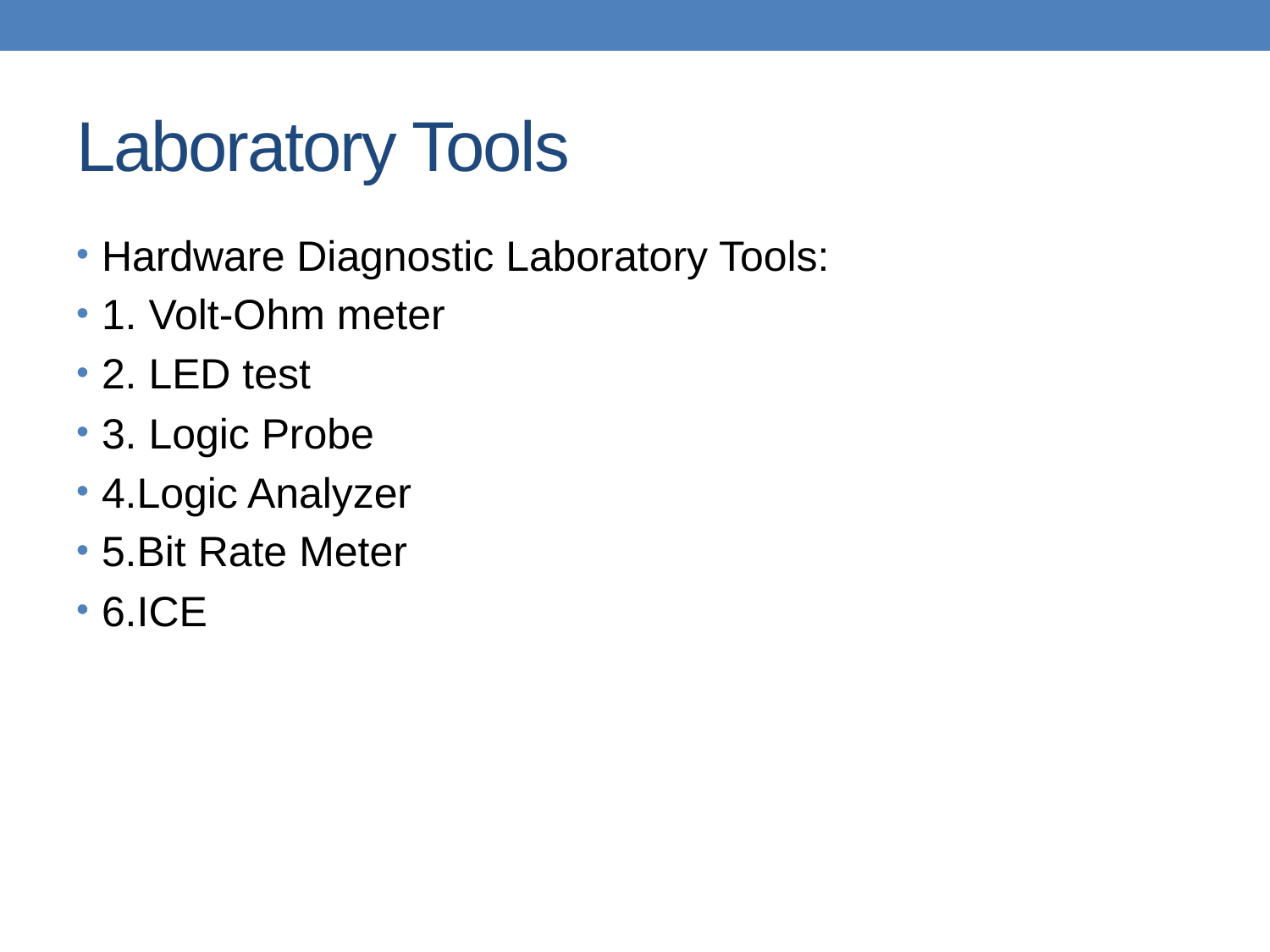

# Laboratory Tools
Hardware Diagnostic Laboratory Tools:
1. Volt-Ohm meter
2. LED test
3. Logic Probe
4.Logic Analyzer
5.Bit Rate Meter
6.ICE